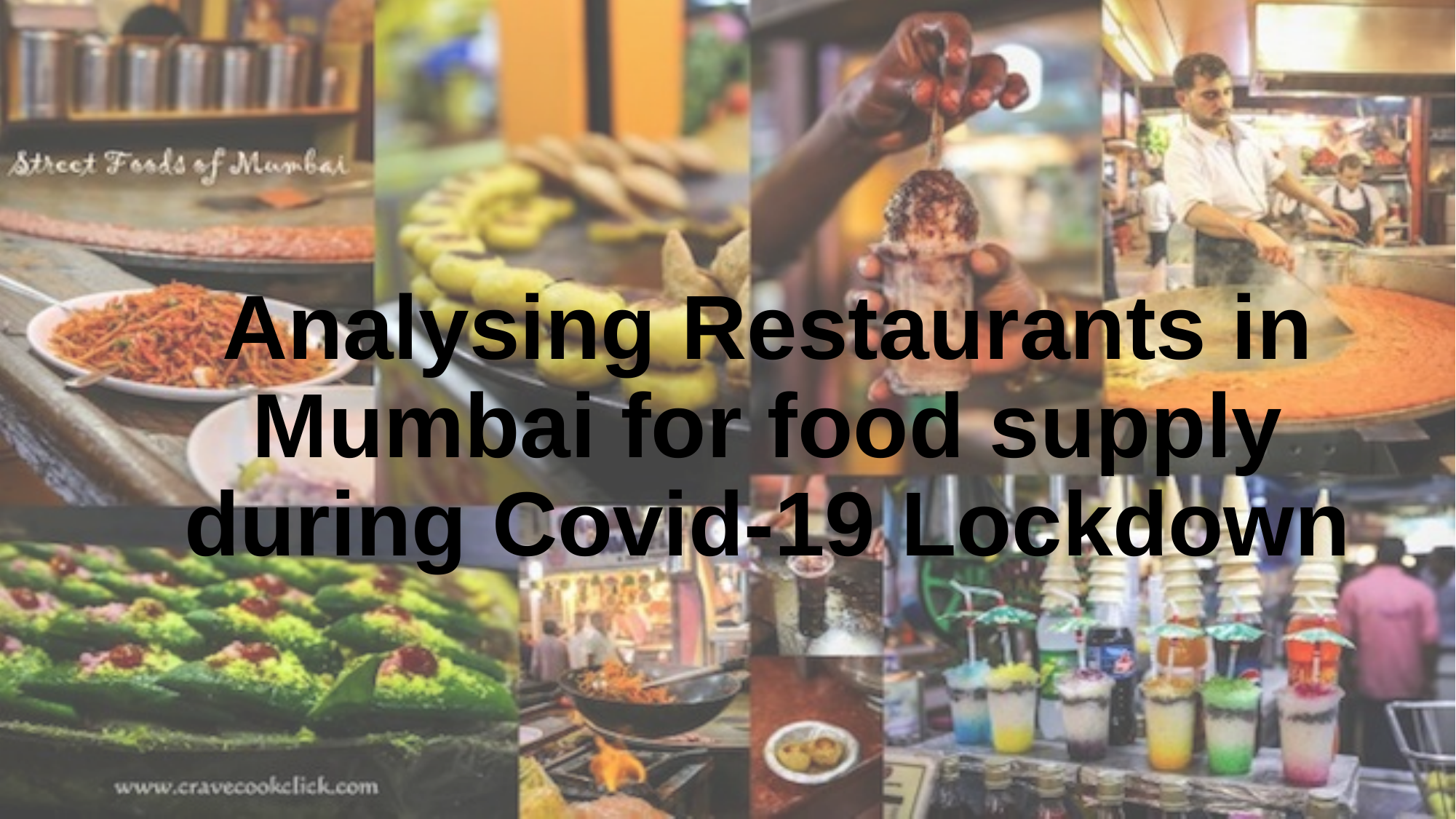

# Analysing Restaurants in Mumbai for food supply during Covid-19 Lockdown